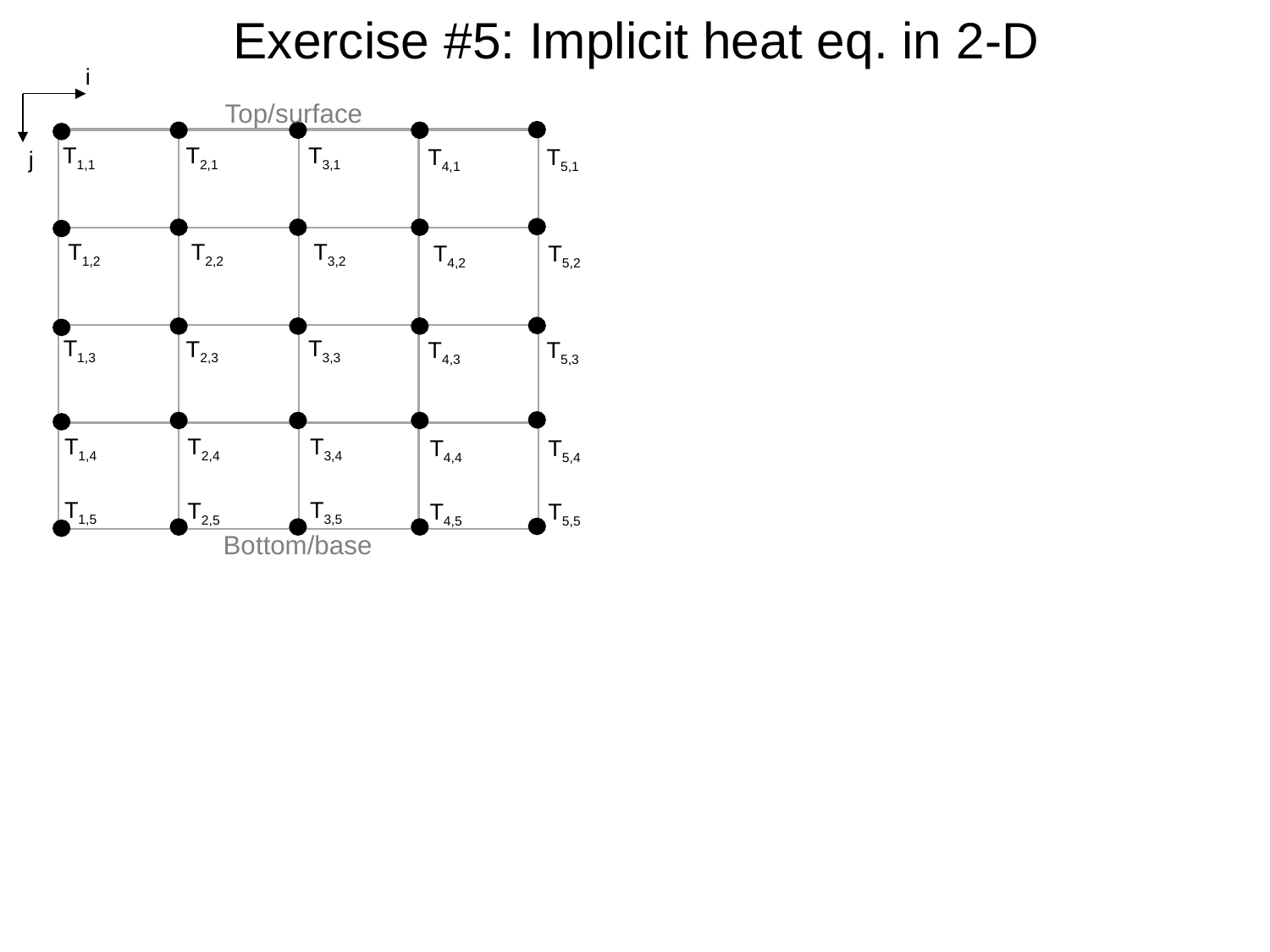

Exercise #5: Implicit heat eq. in 2-D
i
Top/surface

T1,1=T1
T3,1=T3
T2,1=T2
T4,1=T4
T5,1=T5
j

T1,2=T6
T3,2=T8
T2,2=T7
T4,2=T9
T5,2=T10

T1,3=T11
T3,3=T13
T2,3=T12
T4,3=T14
T5,3=T15

T1,4=T16
T3,4=T18
T2,4=T17
T4,4=T19
T5,4=T20
T1,5=T21
T3,5=T23
T2,5=T22
T4,5=T24
T5,5=T25

Bottom/base